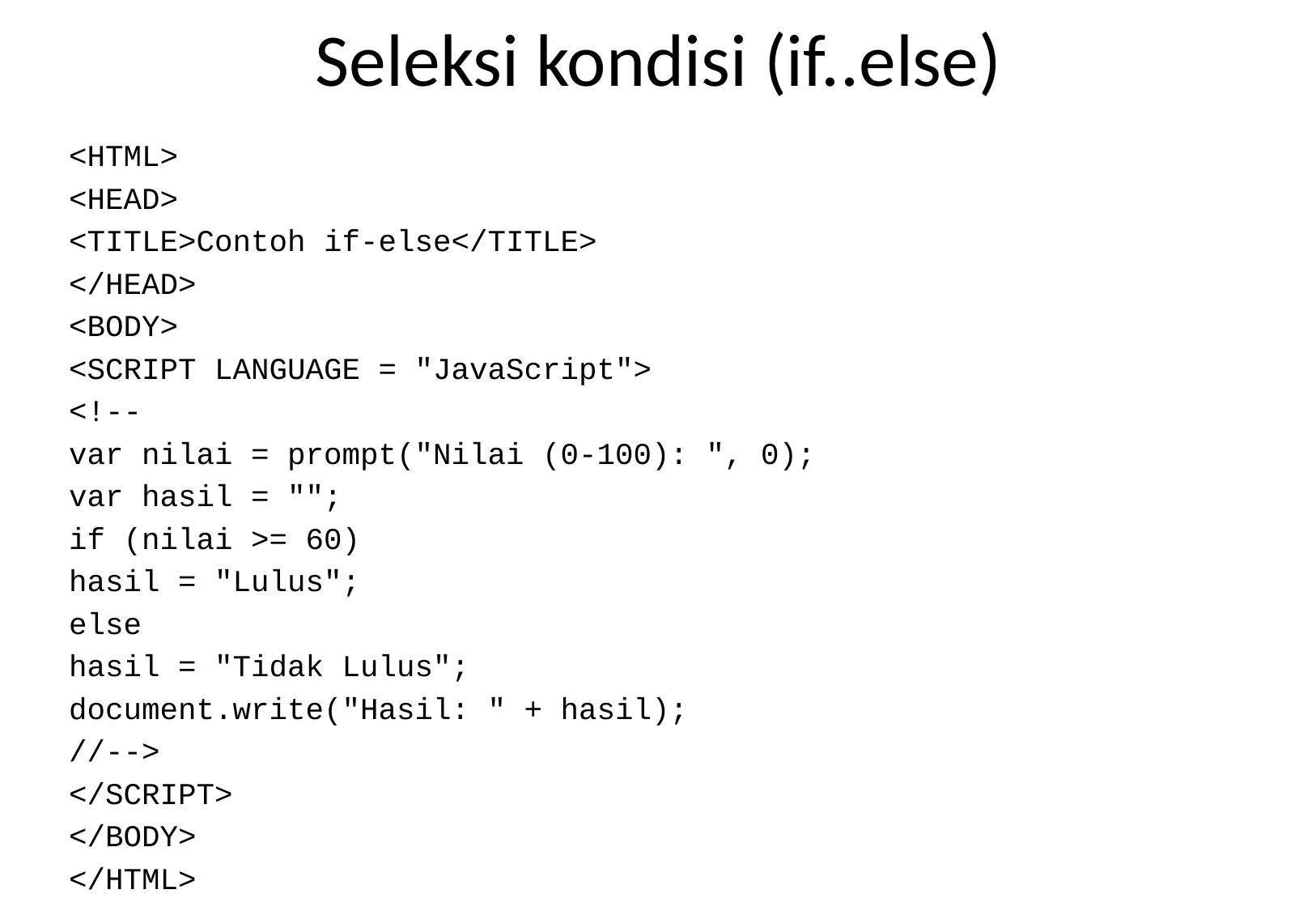

# Seleksi kondisi (if..else)
<HTML>
<HEAD>
<TITLE>Contoh if-else</TITLE>
</HEAD>
<BODY>
<SCRIPT LANGUAGE = "JavaScript">
<!--
var nilai = prompt("Nilai (0-100): ", 0);
var hasil = "";
if (nilai >= 60)
hasil = "Lulus";
else
hasil = "Tidak Lulus";
document.write("Hasil: " + hasil);
//-->
</SCRIPT>
</BODY>
</HTML>